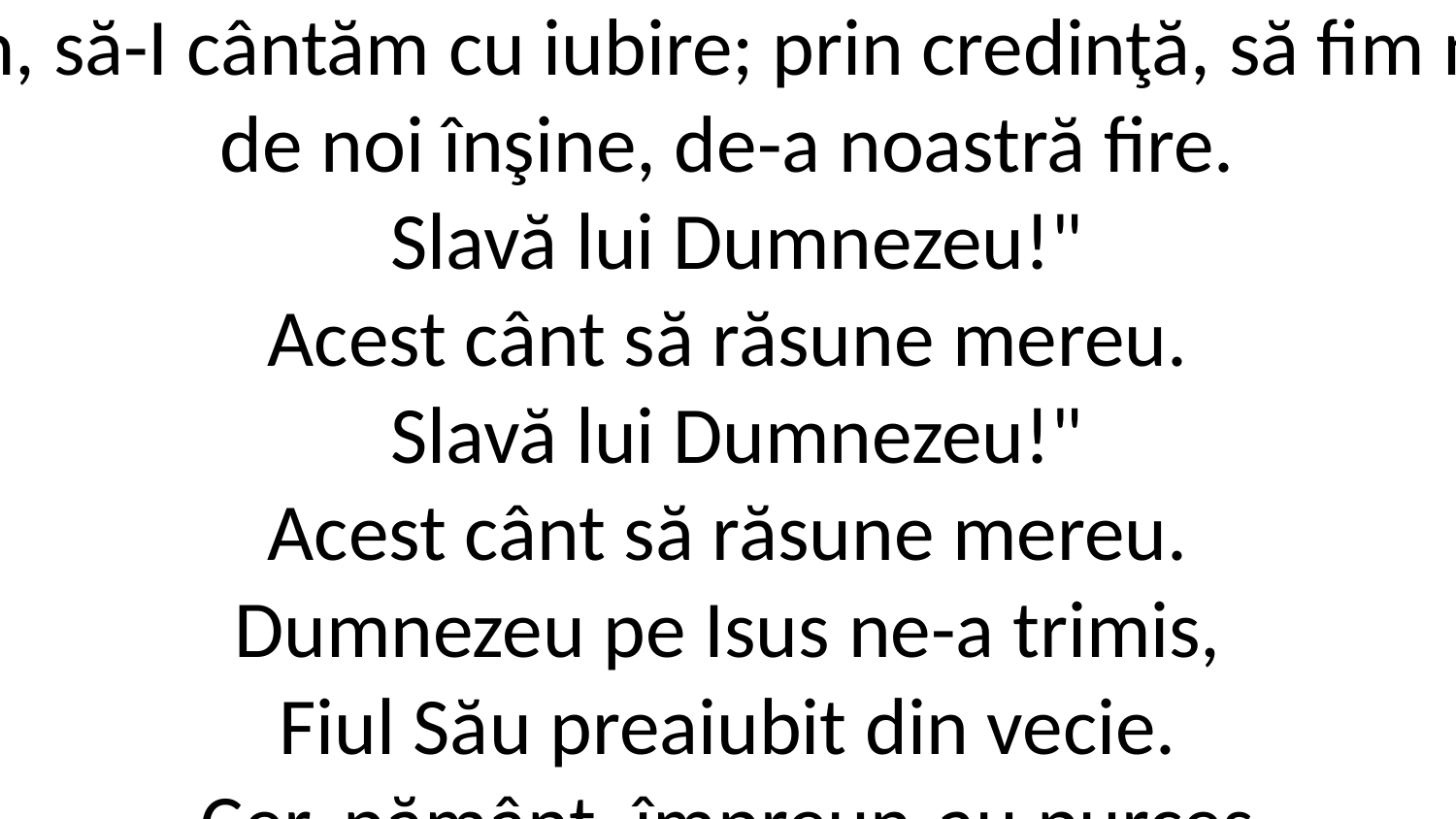

1. Să cântăm toţi în cor pe Isus!
Să-L slăvim, să-I cântăm cu iubire; prin credinţă, să fim mai presus
de noi înşine, de-a noastră fire.
 Slavă lui Dumnezeu!"
Acest cânt să răsune mereu.
 Slavă lui Dumnezeu!"
Acest cânt să răsune mereu.
Dumnezeu pe Isus ne-a trimis,
Fiul Său preaiubit din vecie.
Cer, pământ, împreun-au purces
să vestească iubirea Sa vie.